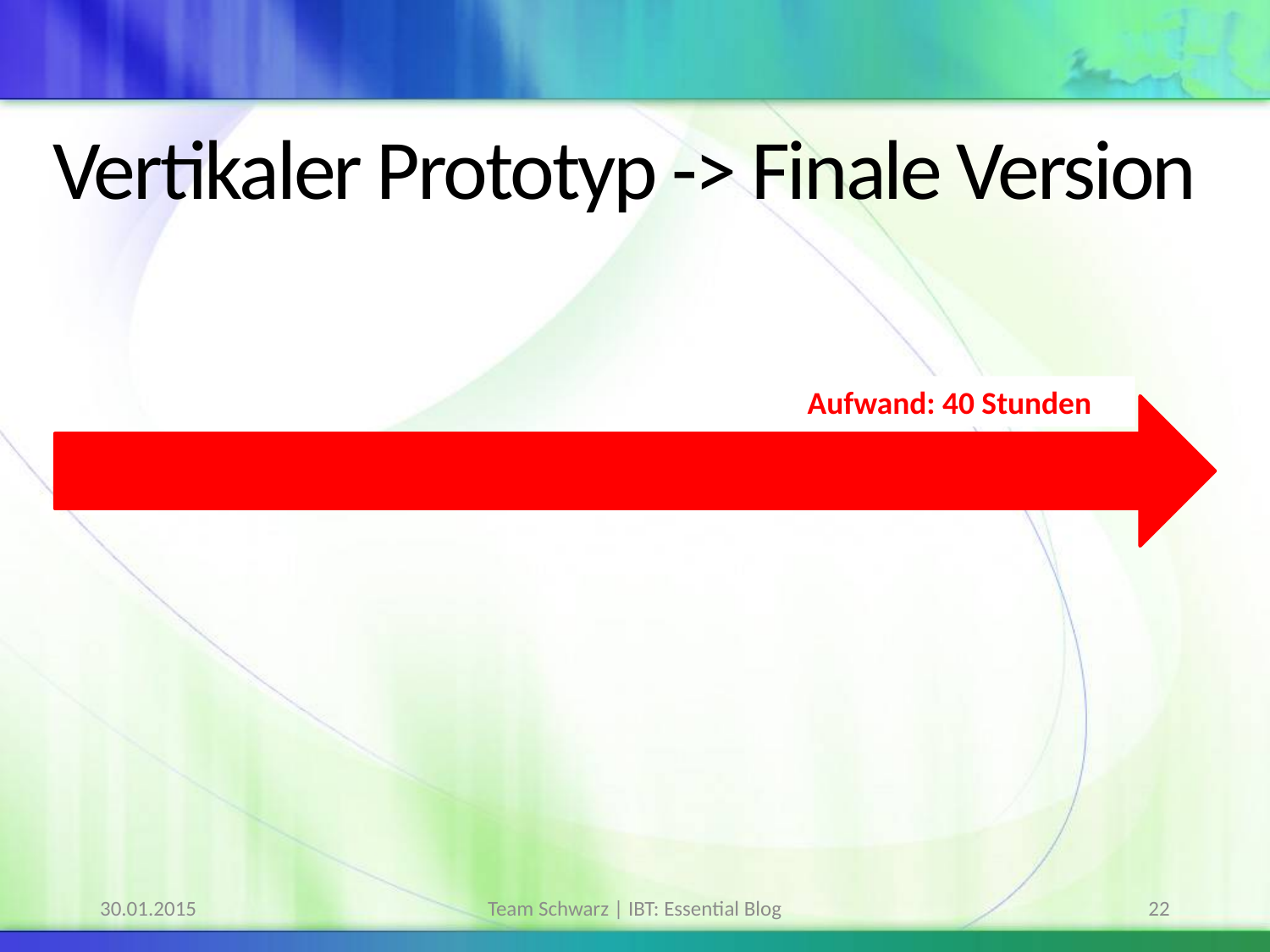

# Vertikaler Prototyp -> Finale Version
Aufwand: 40 Stunden

30.01.2015
Team Schwarz | IBT: Essential Blog
22